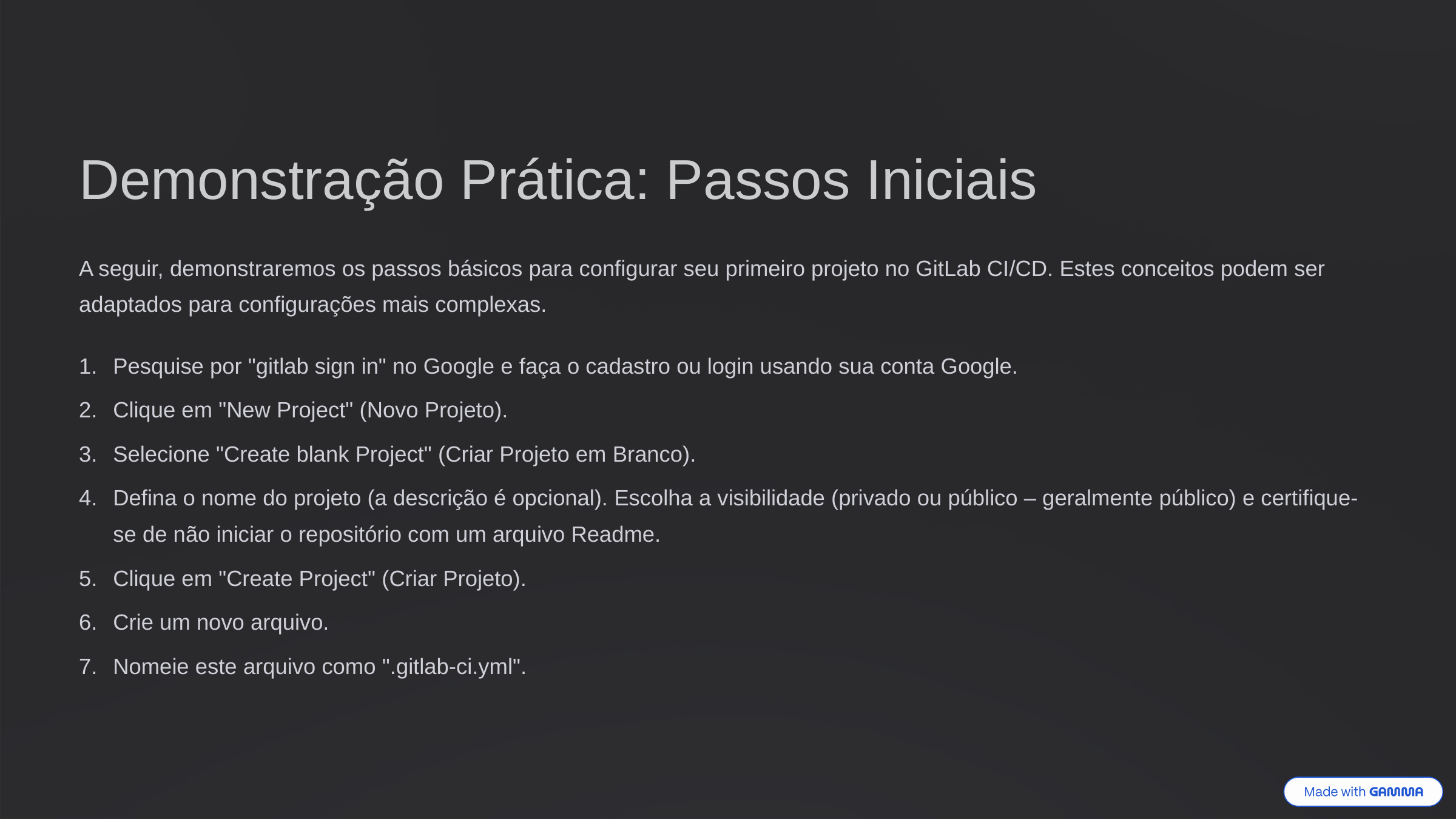

Demonstração Prática: Passos Iniciais
A seguir, demonstraremos os passos básicos para configurar seu primeiro projeto no GitLab CI/CD. Estes conceitos podem ser adaptados para configurações mais complexas.
Pesquise por "gitlab sign in" no Google e faça o cadastro ou login usando sua conta Google.
Clique em "New Project" (Novo Projeto).
Selecione "Create blank Project" (Criar Projeto em Branco).
Defina o nome do projeto (a descrição é opcional). Escolha a visibilidade (privado ou público – geralmente público) e certifique-se de não iniciar o repositório com um arquivo Readme.
Clique em "Create Project" (Criar Projeto).
Crie um novo arquivo.
Nomeie este arquivo como ".gitlab-ci.yml".